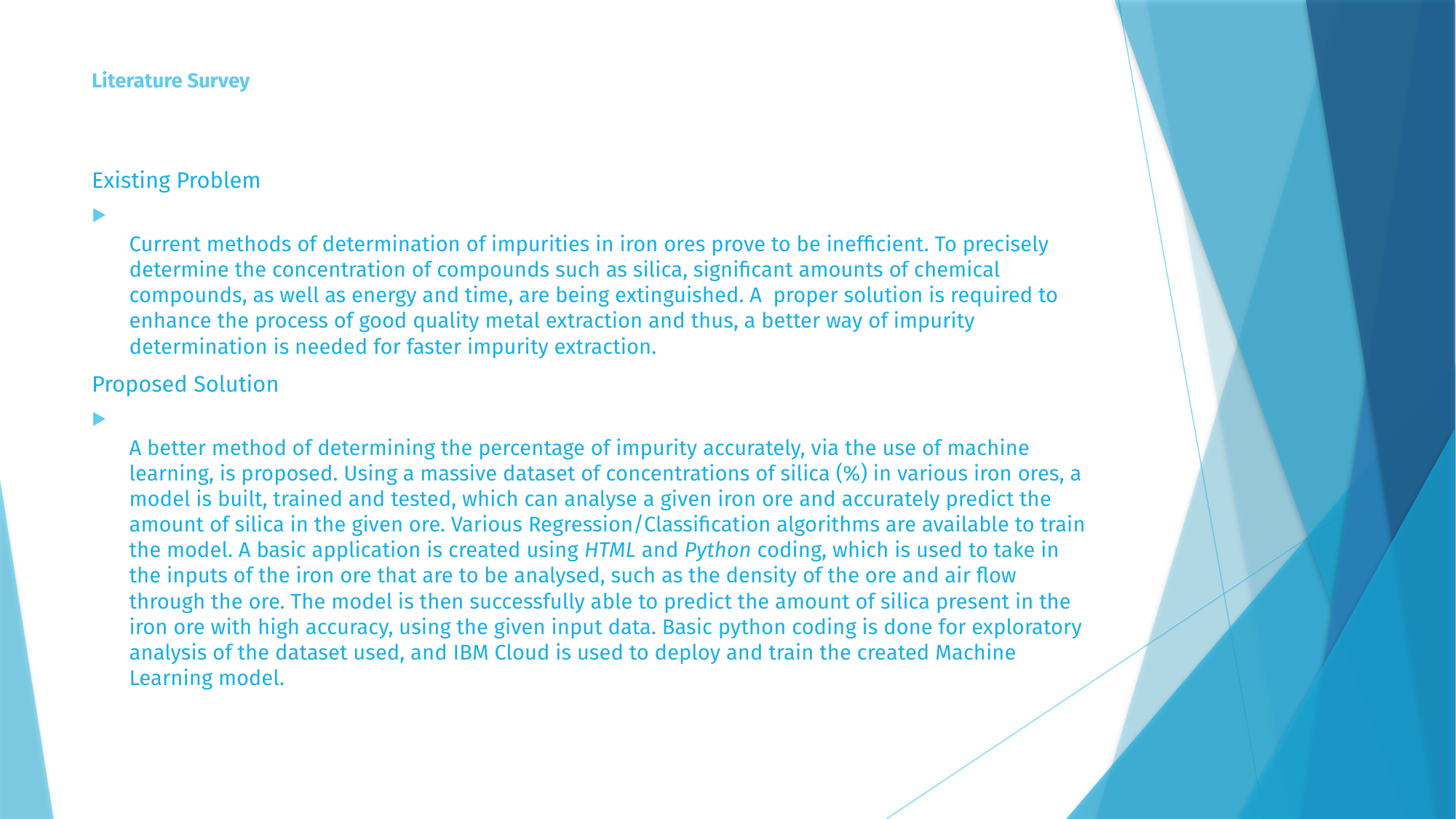

# Literature Survey
Existing Problem
Current methods of determination of impurities in iron ores prove to be inefficient. To precisely determine the concentration of compounds such as silica, significant amounts of chemical compounds, as well as energy and time, are being extinguished. A  proper solution is required to enhance the process of good quality metal extraction and thus, a better way of impurity determination is needed for faster impurity extraction.
Proposed Solution
A better method of determining the percentage of impurity accurately, via the use of machine learning, is proposed. Using a massive dataset of concentrations of silica (%) in various iron ores, a model is built, trained and tested, which can analyse a given iron ore and accurately predict the amount of silica in the given ore. Various Regression/Classification algorithms are available to train the model. A basic application is created using HTML and Python coding, which is used to take in the inputs of the iron ore that are to be analysed, such as the density of the ore and air flow through the ore. The model is then successfully able to predict the amount of silica present in the iron ore with high accuracy, using the given input data. Basic python coding is done for exploratory analysis of the dataset used, and IBM Cloud is used to deploy and train the created Machine Learning model.